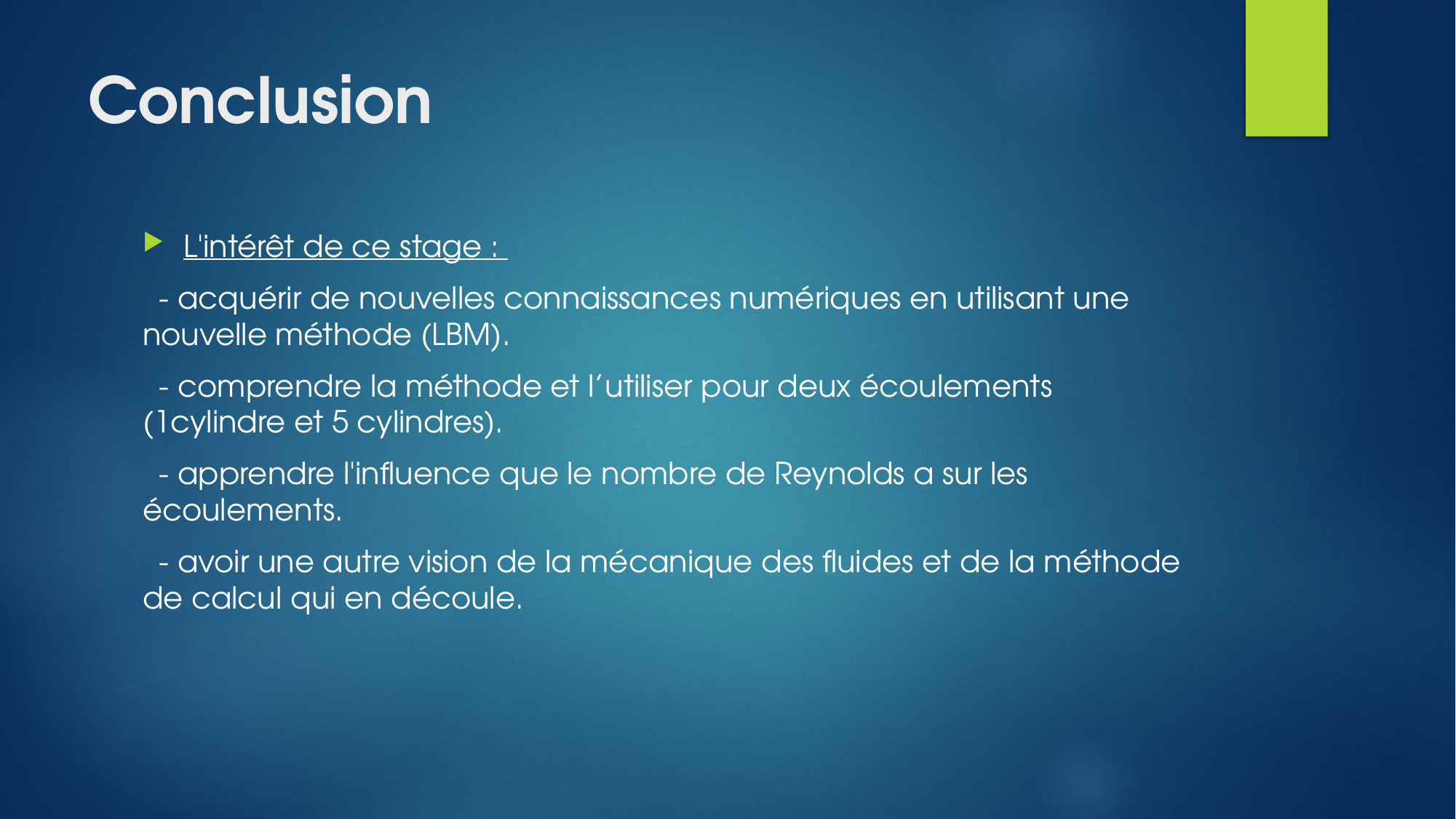

# Conclusion
L'intérêt de ce stage :
  - acquérir de nouvelles connaissances numériques en utilisant une nouvelle méthode (LBM).
  - comprendre la méthode et l’utiliser pour deux écoulements (1cylindre et 5 cylindres).
  - apprendre l'influence que le nombre de Reynolds a sur les écoulements.
  - avoir une autre vision de la mécanique des fluides et de la méthode de calcul qui en découle.